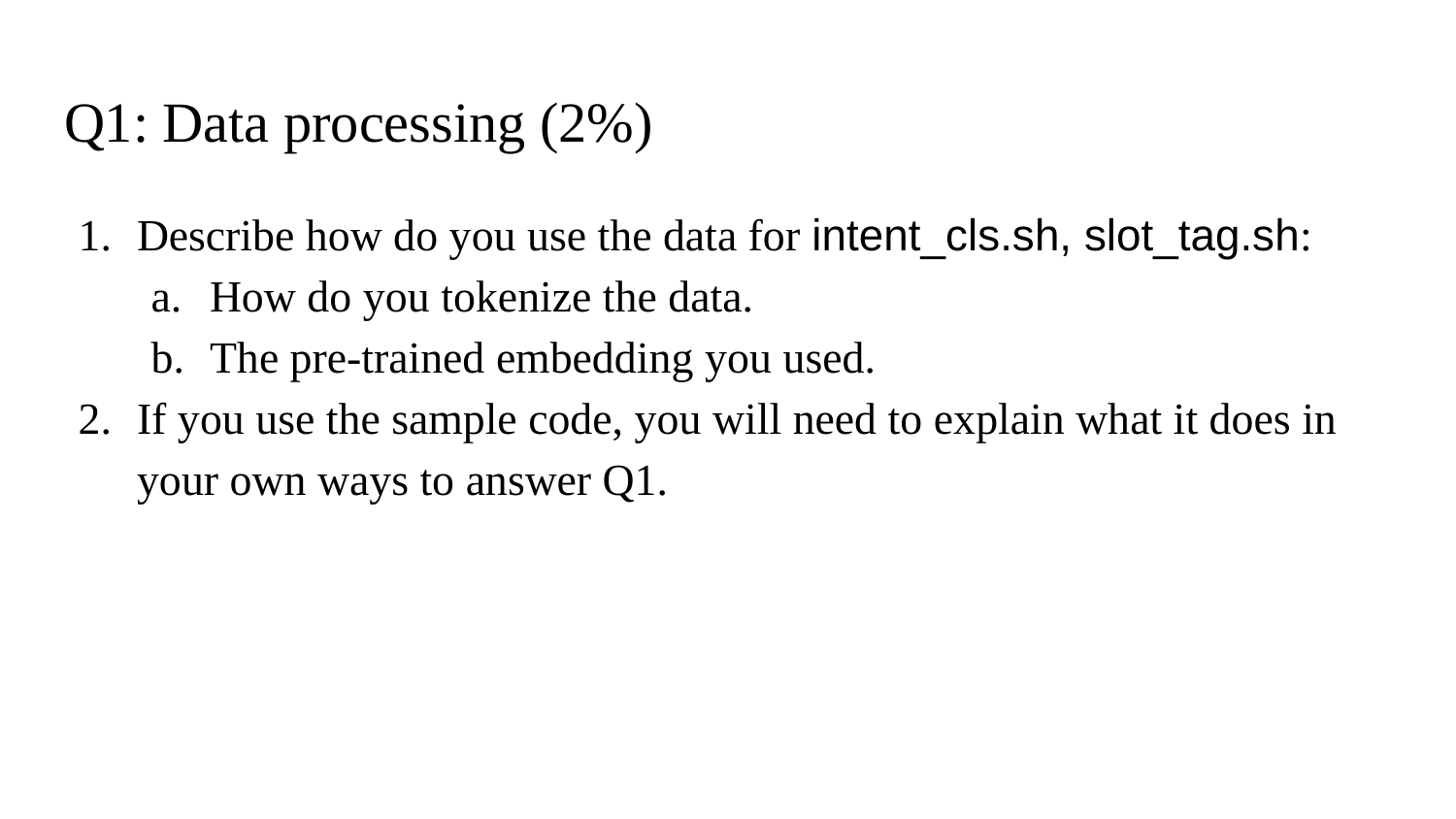

# Q1: Data processing (2%)
Describe how do you use the data for intent_cls.sh, slot_tag.sh:
How do you tokenize the data.
The pre-trained embedding you used.
If you use the sample code, you will need to explain what it does in your own ways to answer Q1.